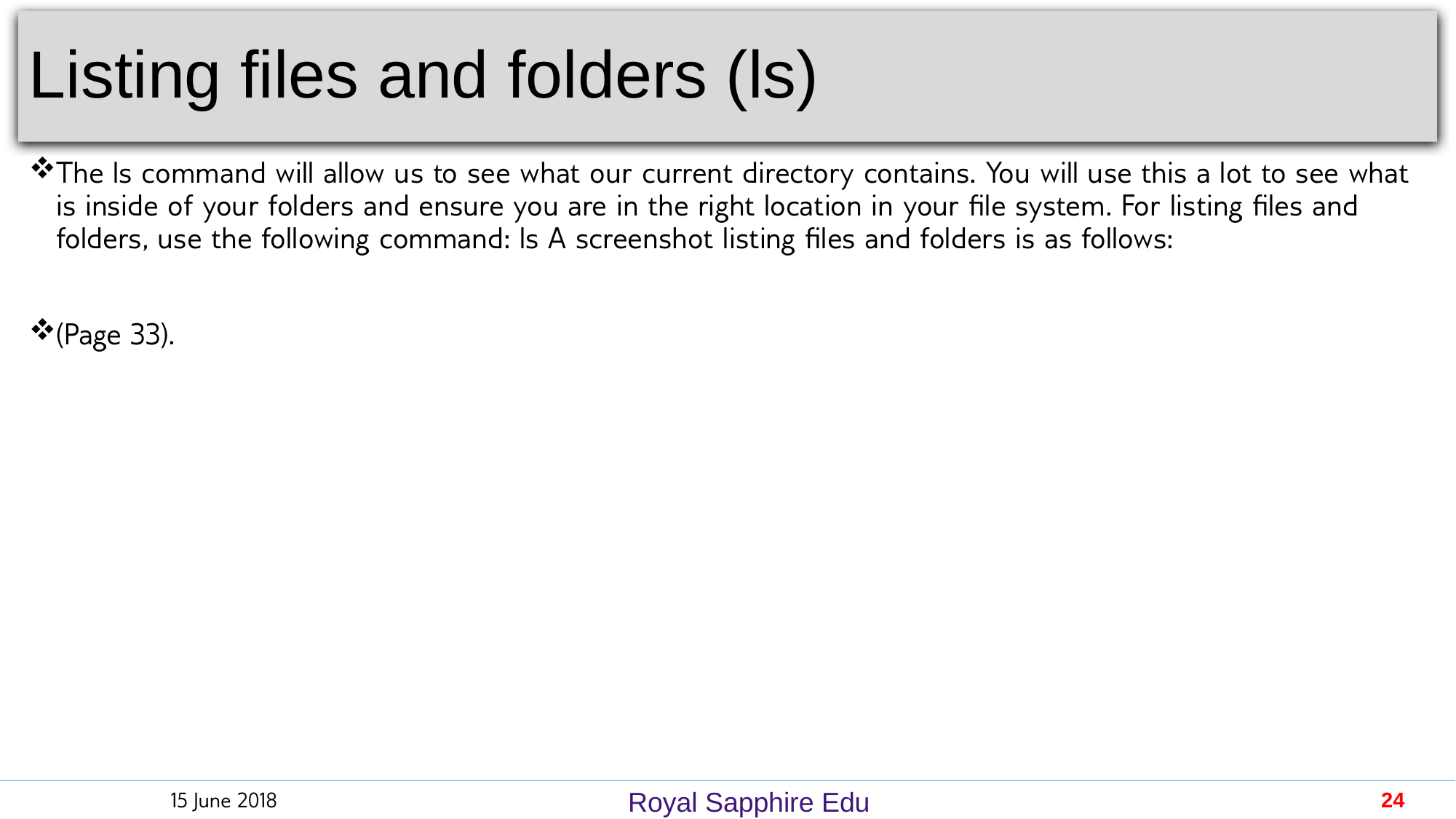

# Listing files and folders (ls)
The ls command will allow us to see what our current directory contains. You will use this a lot to see what is inside of your folders and ensure you are in the right location in your file system. For listing files and folders, use the following command: ls A screenshot listing files and folders is as follows:

(Page 33).
15 June 2018
24